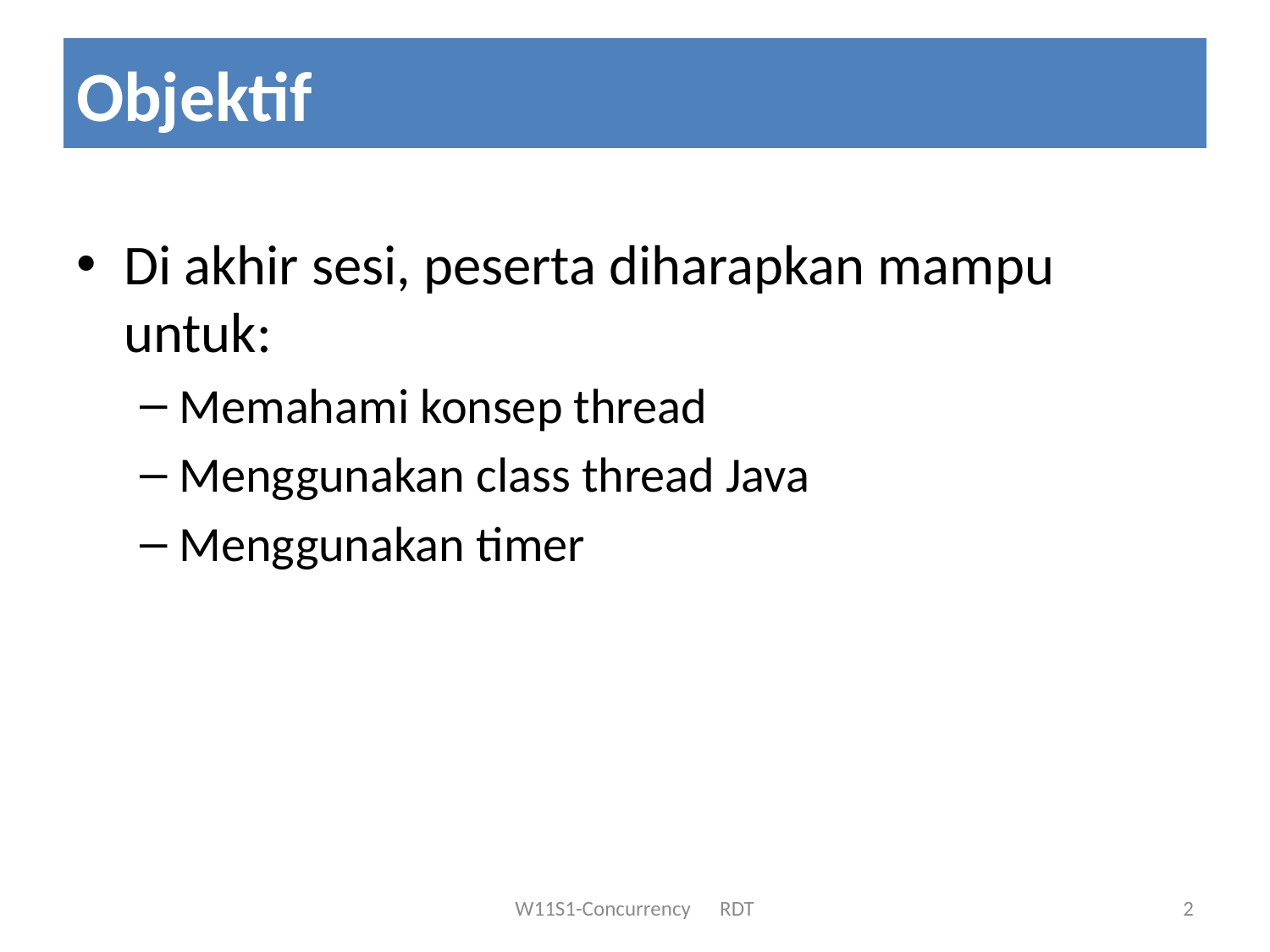

# Objektif
Di akhir sesi, peserta diharapkan mampu untuk:
Memahami konsep thread
Menggunakan class thread Java
Menggunakan timer
2
W11S1-Concurrency      RDT